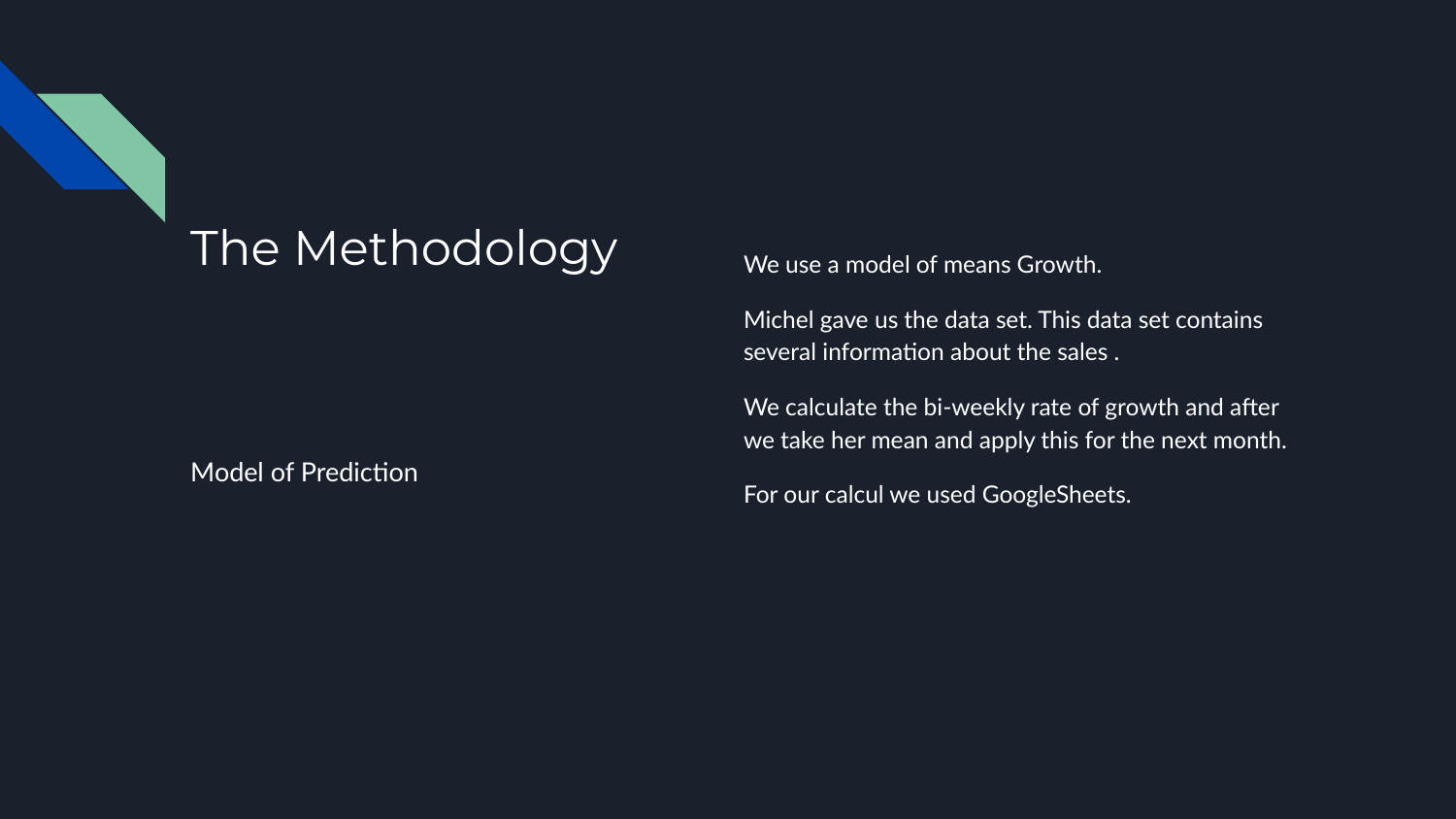

We use a model of means Growth.
Michel gave us the data set. This data set contains several information about the sales .
We calculate the bi-weekly rate of growth and after we take her mean and apply this for the next month.
For our calcul we used GoogleSheets.
# The Methodology
Model of Prediction